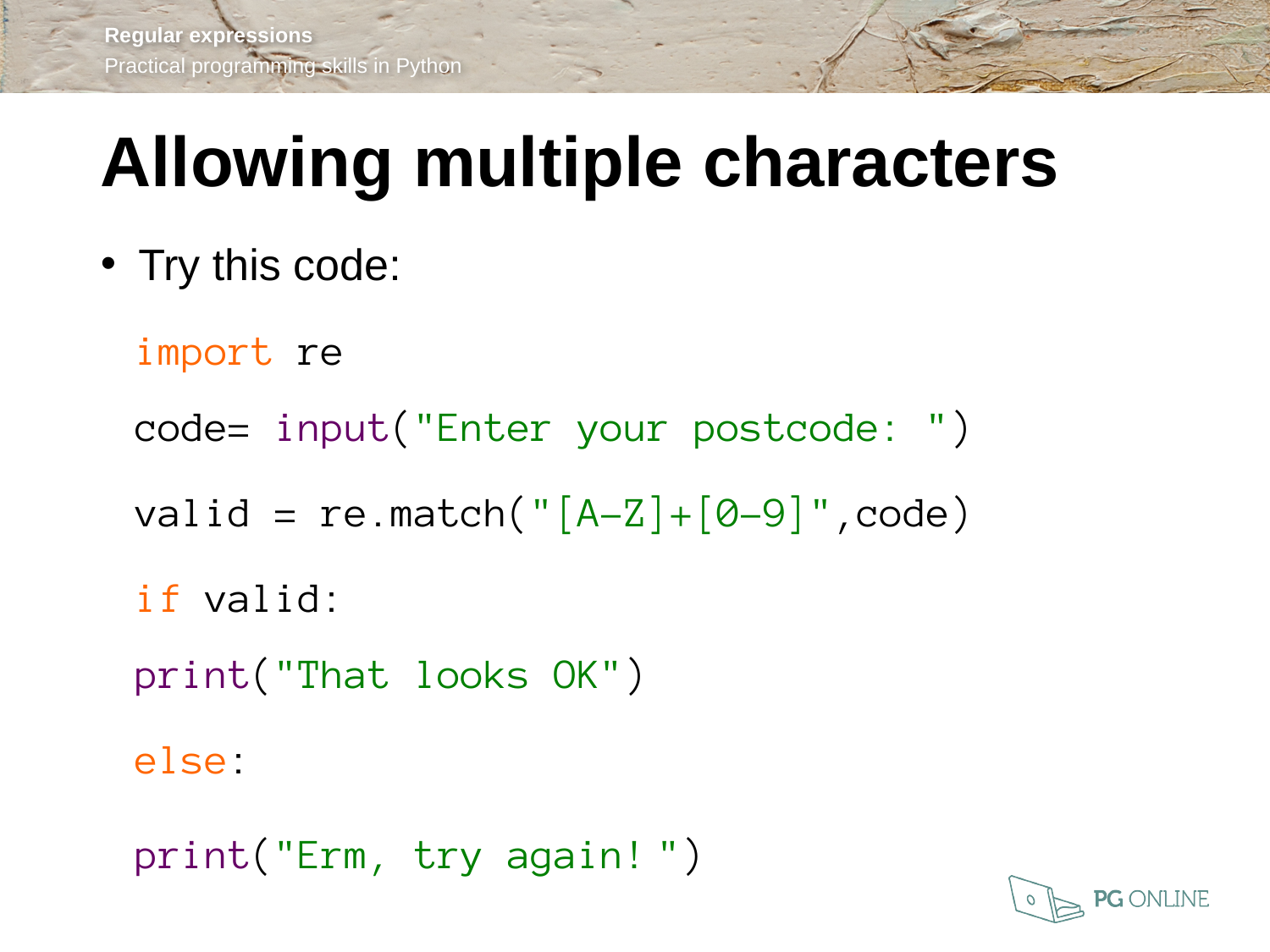

Allowing multiple characters
Try this code:
	import re
	code= input("Enter your postcode: ")
	valid = re.match("[A-Z]+[0-9]",code)
	if valid:
		print("That looks OK")
	else:
		print("Erm, try again! ")